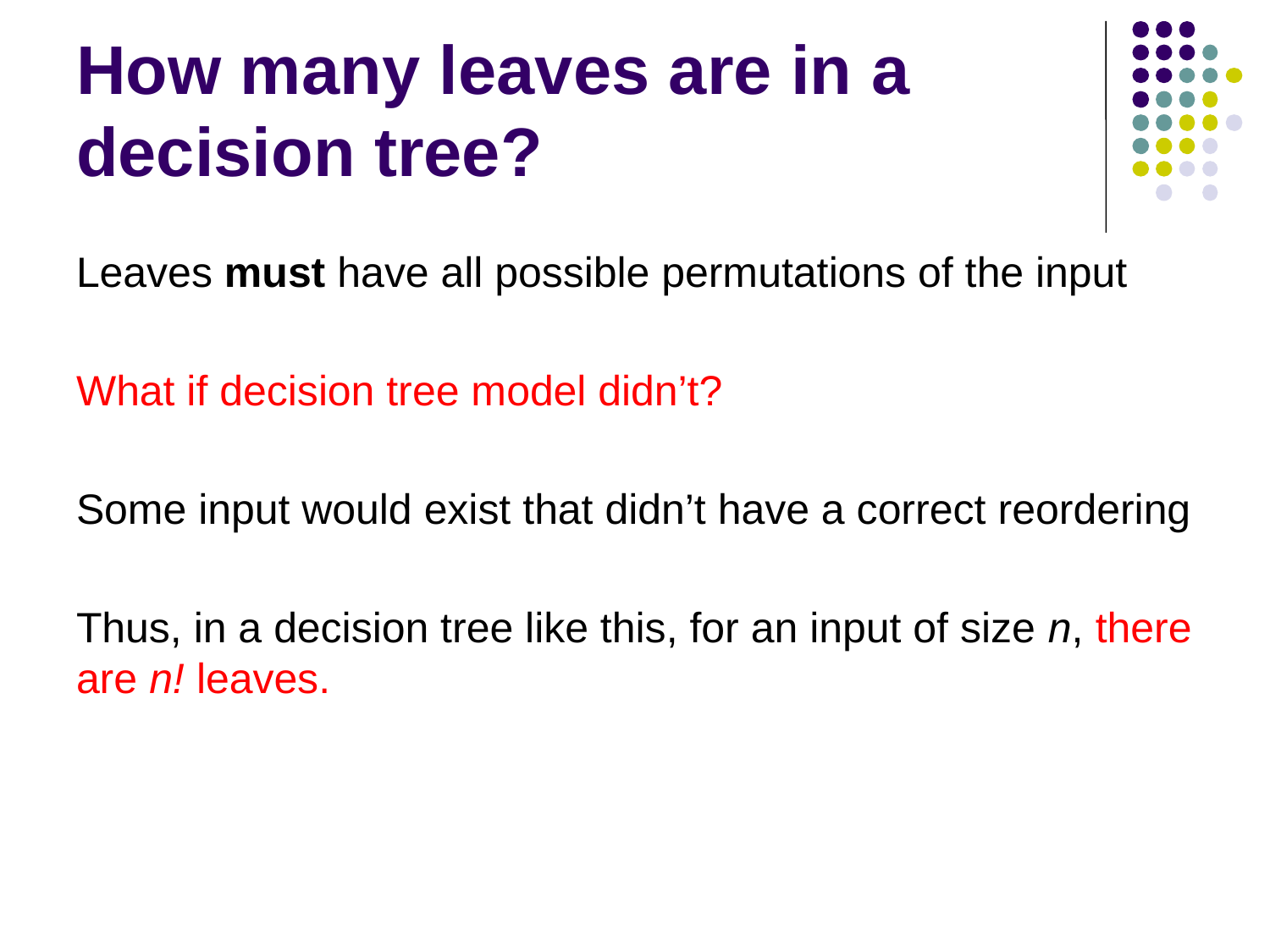

# How many leaves are in a decision tree?
Leaves must have all possible permutations of the input

What if decision tree model didn’t?

Some input would exist that didn’t have a correct reordering

Thus, in a decision tree like this, for an input of size n, there are n! leaves.